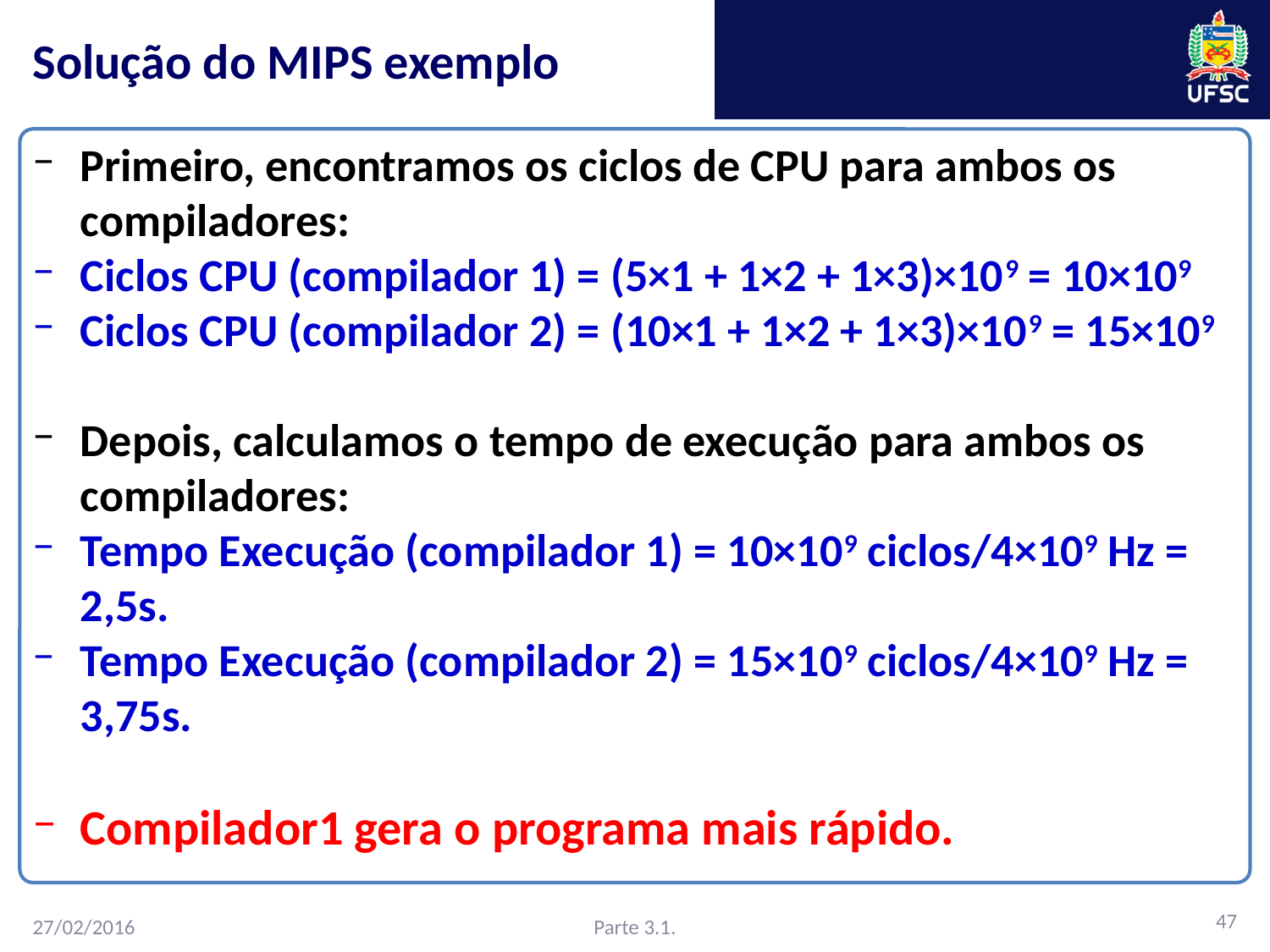

# Solução do MIPS exemplo
Primeiro, encontramos os ciclos de CPU para ambos os compiladores:
Ciclos CPU (compilador 1) = (5×1 + 1×2 + 1×3)×109 = 10×109
Ciclos CPU (compilador 2) = (10×1 + 1×2 + 1×3)×109 = 15×109

Depois, calculamos o tempo de execução para ambos os compiladores:
Tempo Execução (compilador 1) = 10×109 ciclos/4×109 Hz = 2,5s.
Tempo Execução (compilador 2) = 15×109 ciclos/4×109 Hz = 3,75s.

Compilador1 gera o programa mais rápido.

47
Parte 3.1.
27/02/2016